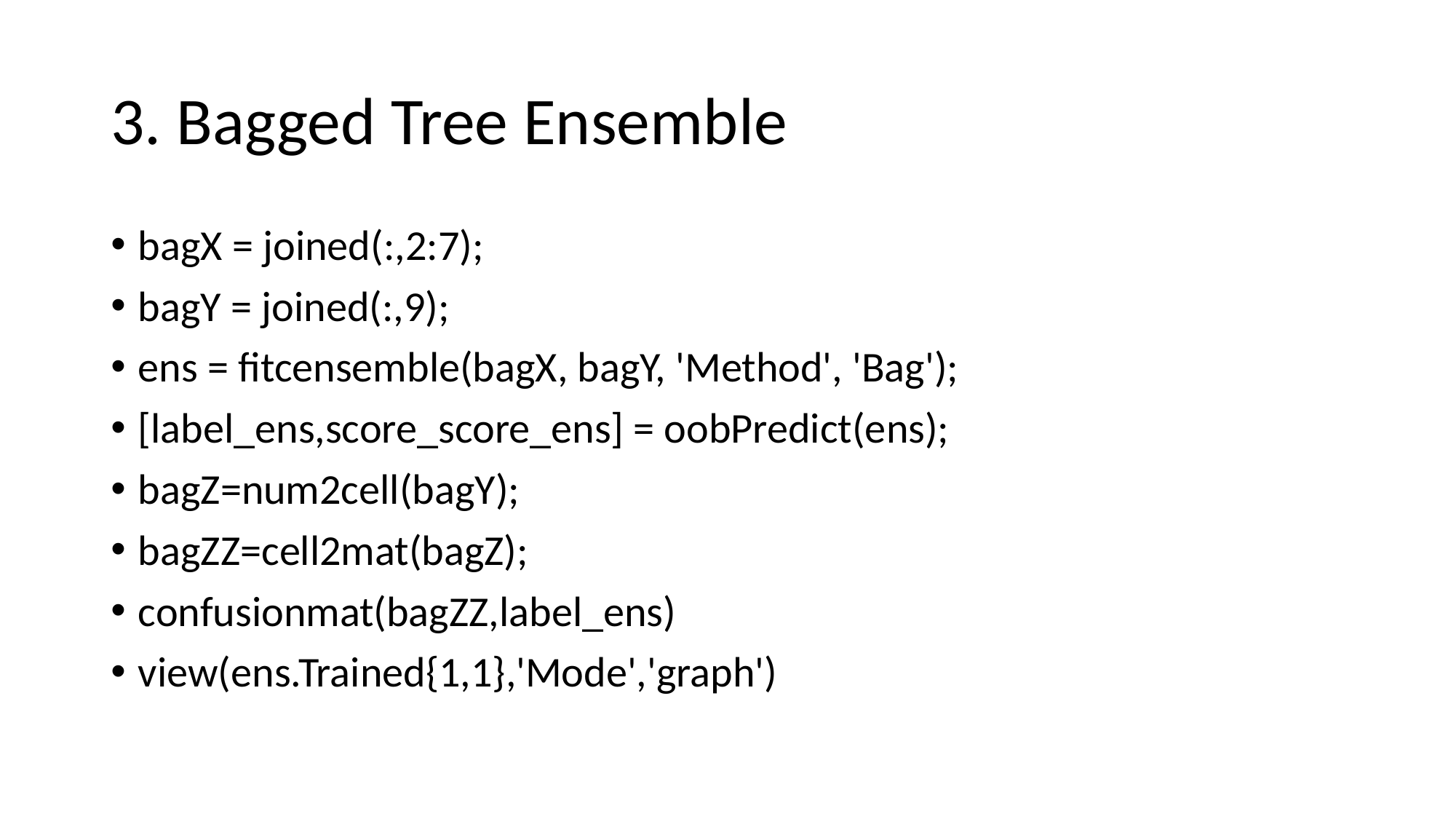

# 3. Bagged Tree Ensemble
bagX = joined(:,2:7);
bagY = joined(:,9);
ens = fitcensemble(bagX, bagY, 'Method', 'Bag');
[label_ens,score_score_ens] = oobPredict(ens);
bagZ=num2cell(bagY);
bagZZ=cell2mat(bagZ);
confusionmat(bagZZ,label_ens)
view(ens.Trained{1,1},'Mode','graph')